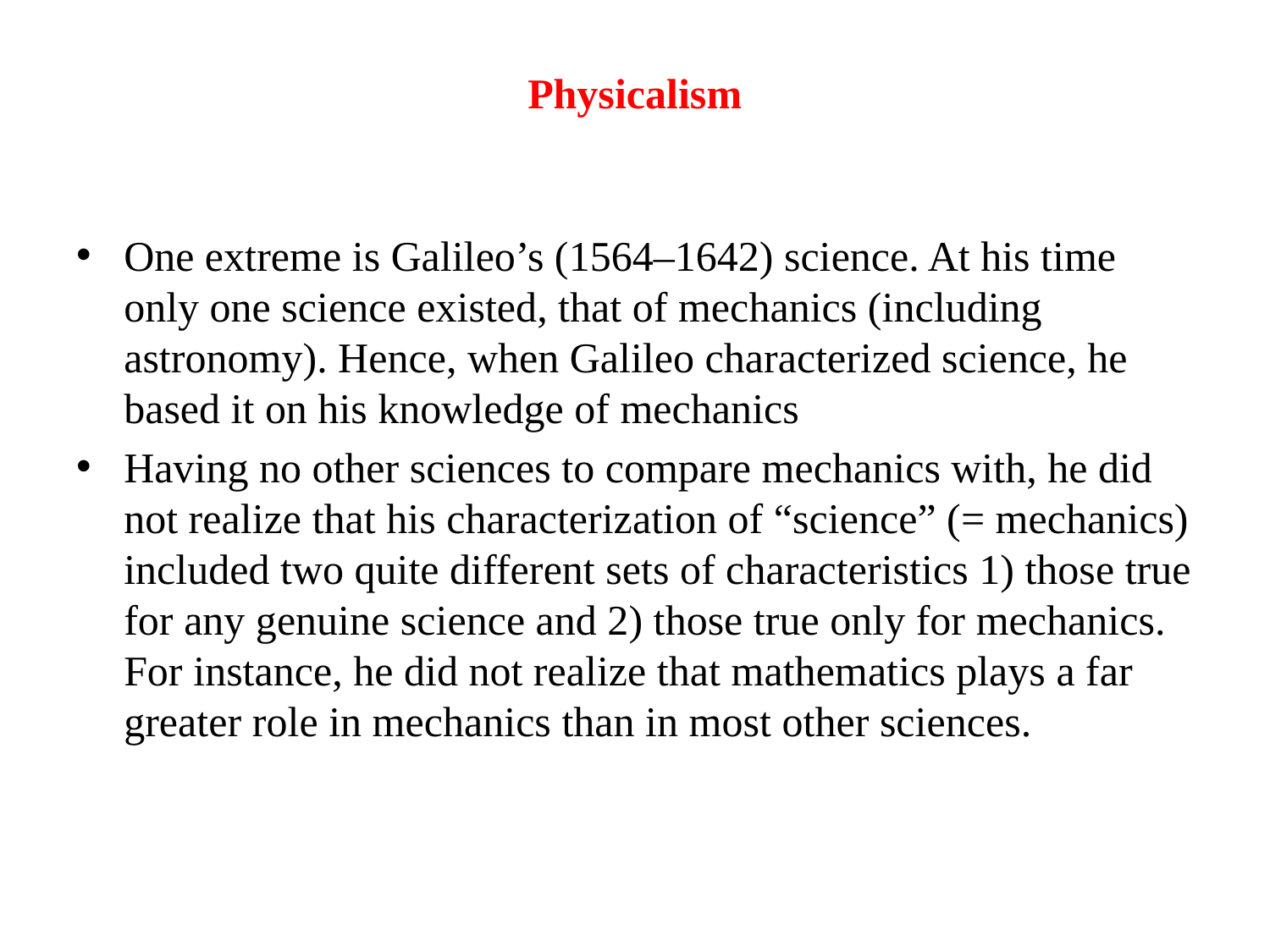

# Physicalism
One extreme is Galileo’s (1564–1642) science. At his time only one science existed, that of mechanics (including astronomy). Hence, when Galileo characterized science, he based it on his knowledge of mechanics
Having no other sciences to compare mechanics with, he did not realize that his characterization of “science” (= mechanics) included two quite different sets of characteristics 1) those true for any genuine science and 2) those true only for mechanics. For instance, he did not realize that mathematics plays a far greater role in mechanics than in most other sciences.